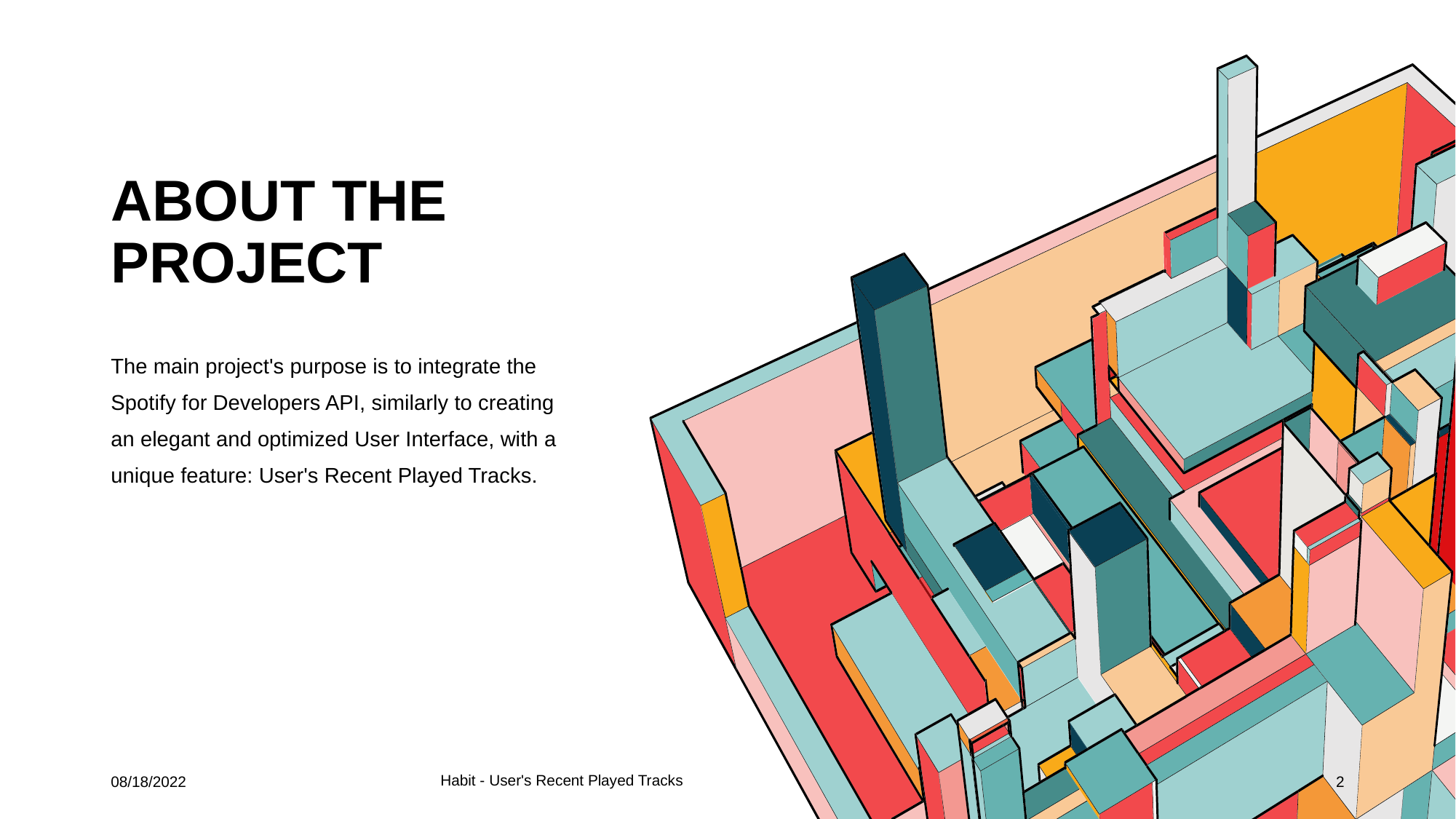

# About the project
The main project's purpose is to integrate the Spotify for Developers API, similarly to creating an elegant and optimized User Interface, with a unique feature: User's Recent Played Tracks.
Habit - User's Recent Played Tracks
08/18/2022
2